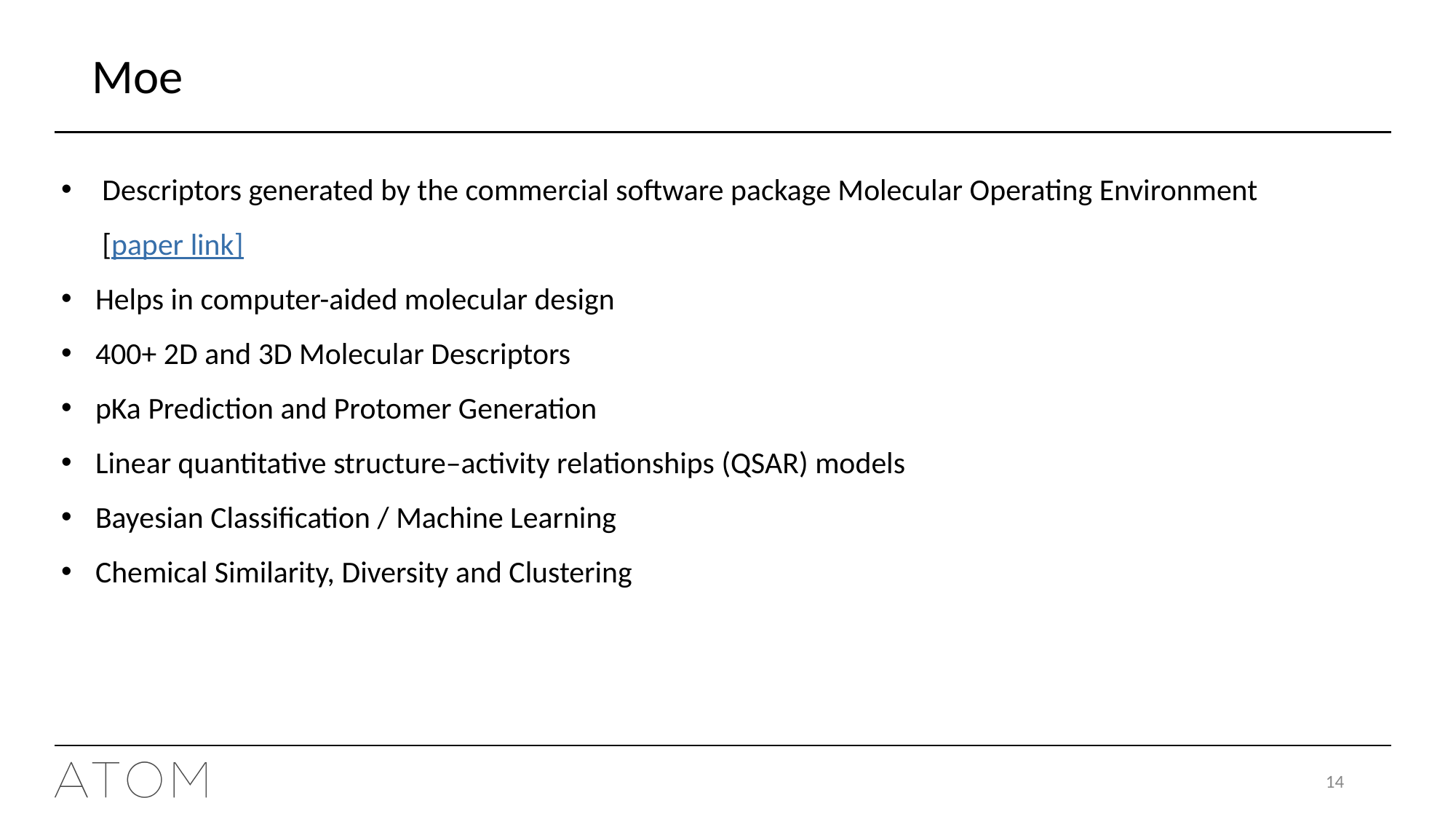

Moe
Descriptors generated by the commercial software package Molecular Operating Environment [paper link]
Helps in computer-aided molecular design
400+ 2D and 3D Molecular Descriptors
pKa Prediction and Protomer Generation
Linear quantitative structure–activity relationships (QSAR) models
Bayesian Classification / Machine Learning
Chemical Similarity, Diversity and Clustering

14